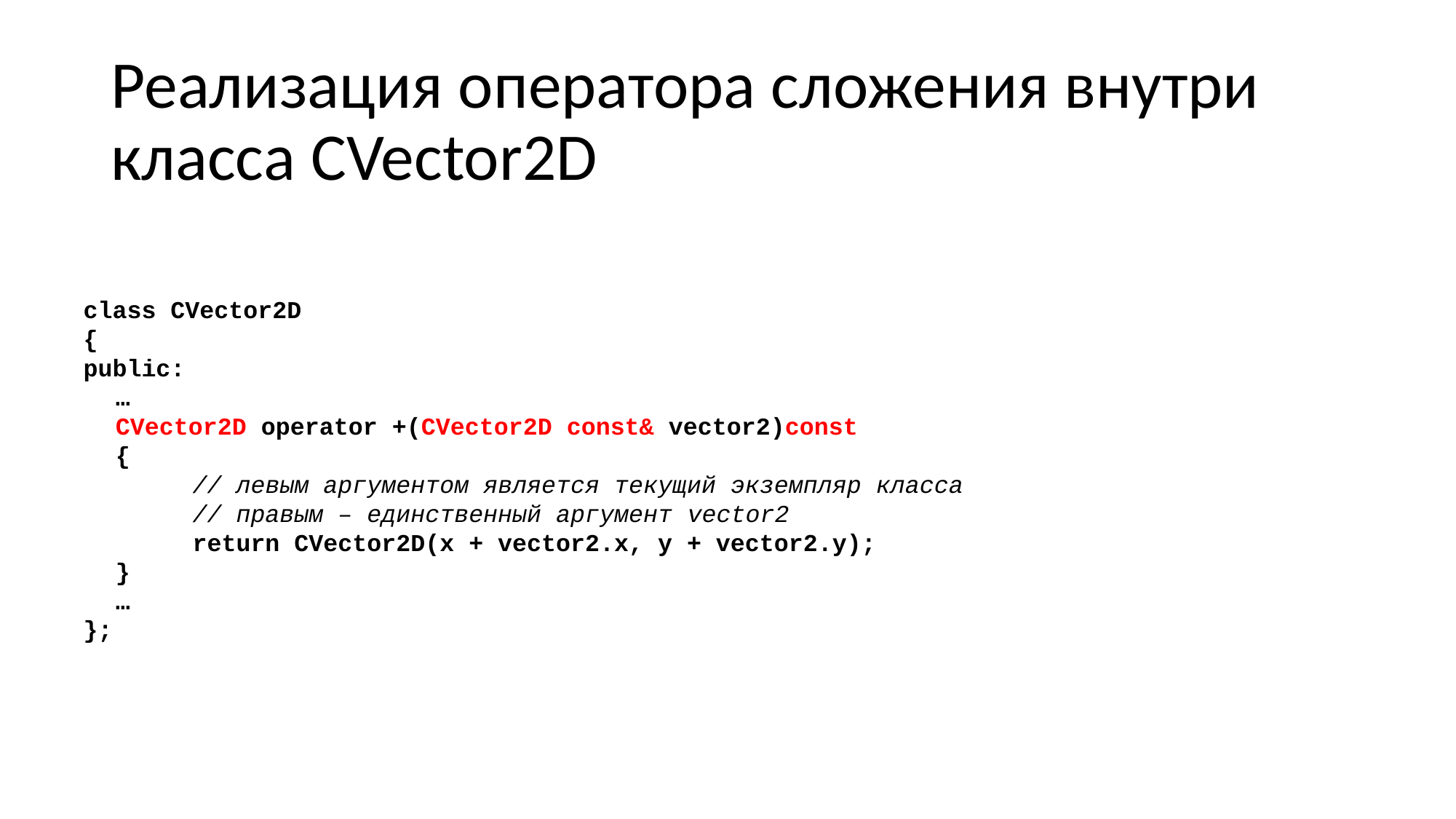

# Реализация оператора сложения внутри класса CVector2D
class CVector2D
{
public:
	…
	CVector2D operator +(CVector2D const& vector2)const
	{
		// левым аргументом является текущий экземпляр класса
		// правым – единственный аргумент vector2
		return CVector2D(x + vector2.x, y + vector2.y);
	}
	…
};